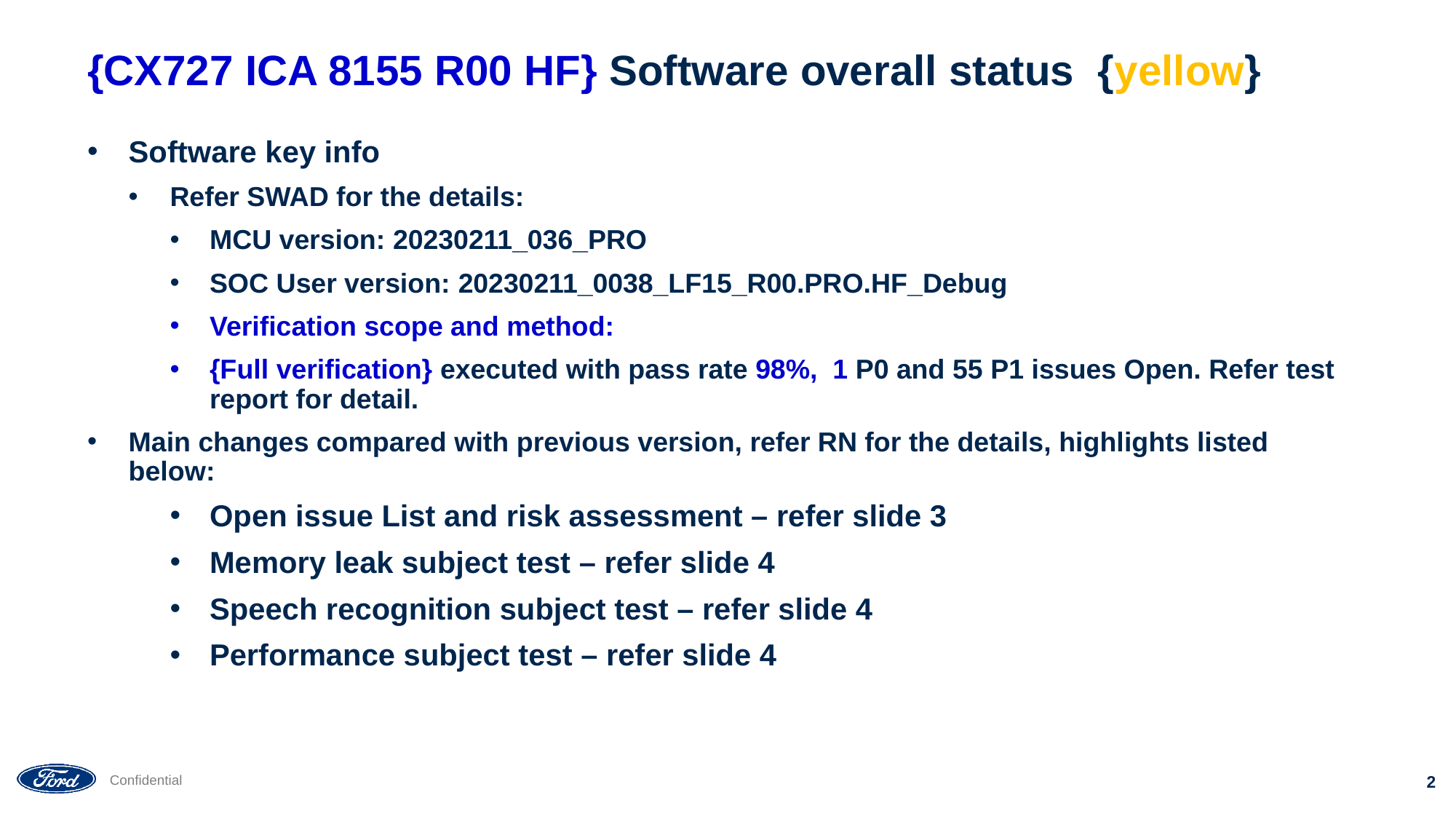

# {CX727 ICA 8155 R00 HF} Software overall status  {yellow}
Software key info
Refer SWAD for the details:
MCU version: 20230211_036_PRO
SOC User version: 20230211_0038_LF15_R00.PRO.HF_Debug
Verification scope and method:
{Full verification} executed with pass rate 98%,  1 P0 and 55 P1 issues Open. Refer test report for detail.
Main changes compared with previous version, refer RN for the details, highlights listed below:
Open issue List and risk assessment – refer slide 3
Memory leak subject test – refer slide 4
Speech recognition subject test – refer slide 4
Performance subject test – refer slide 4